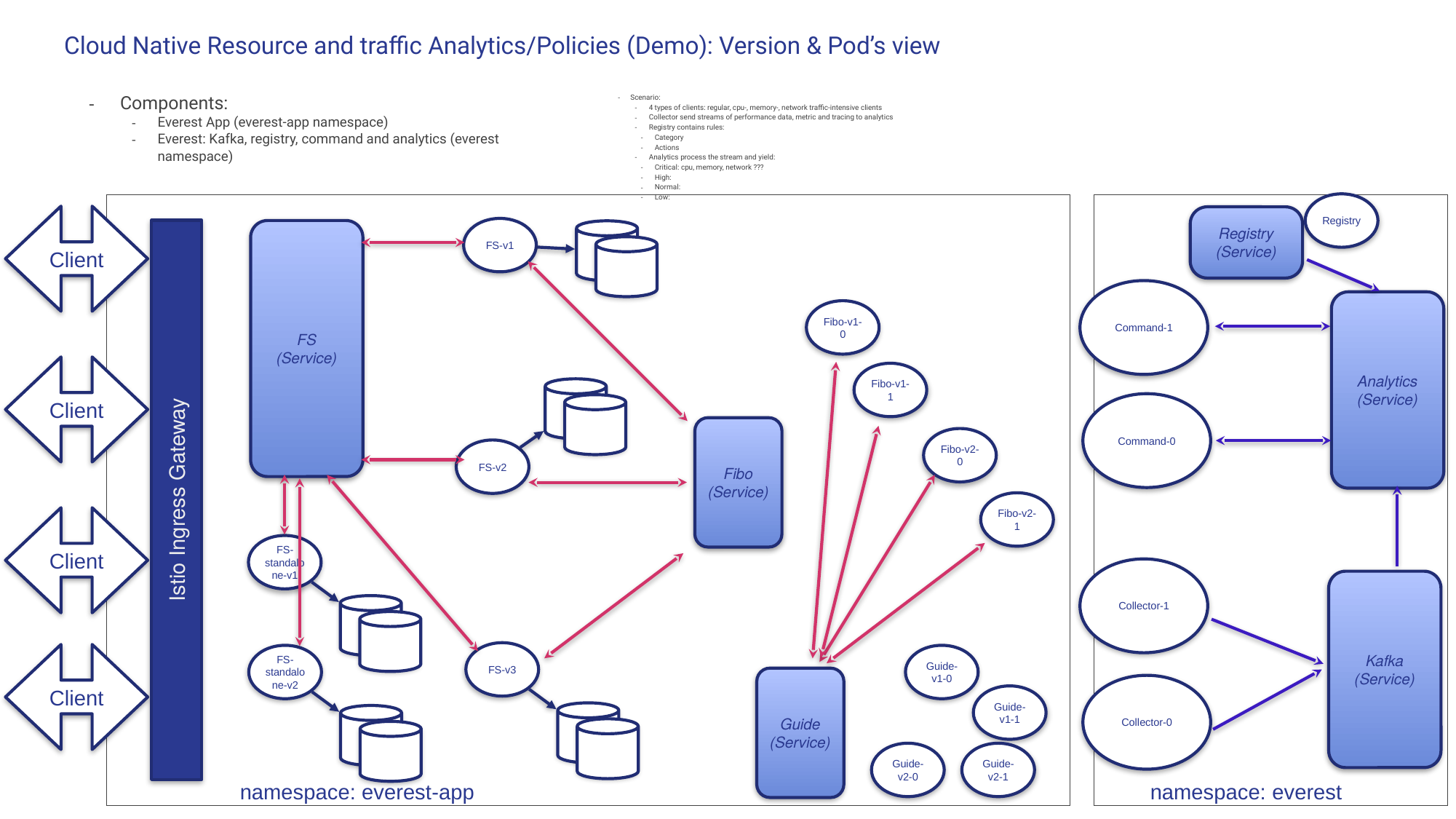

# Cloud Native Resource and traffic Analytics/Policies (Demo): Version & Pod’s view
Components:
Everest App (everest-app namespace)
Everest: Kafka, registry, command and analytics (everest namespace)
Scenario:
4 types of clients: regular, cpu-, memory-, network traffic-intensive clients
Collector send streams of performance data, metric and tracing to analytics
Registry contains rules:
Category
Actions
Analytics process the stream and yield:
Critical: cpu, memory, network ???
High:
Normal:
Low:

Registry

Client
Registry
(Service)

FS-v1
FS
(Service)

Command-1
Analytics
(Service)

Fibo-v1-0

Client

Fibo-v1-1

Command-0

Fibo
(Service)

Fibo-v2-0

FS-v2

Istio Ingress Gateway

Fibo-v2-1

Client

FS-standalone-v1

Collector-1
Kafka
(Service)

FS-v3

Client

FS-standalone-v2

Guide-v1-0
Guide
(Service)

Collector-0

Guide-v1-1

Guide-v2-0

Guide-v2-1
namespace: everest-app
namespace: everest